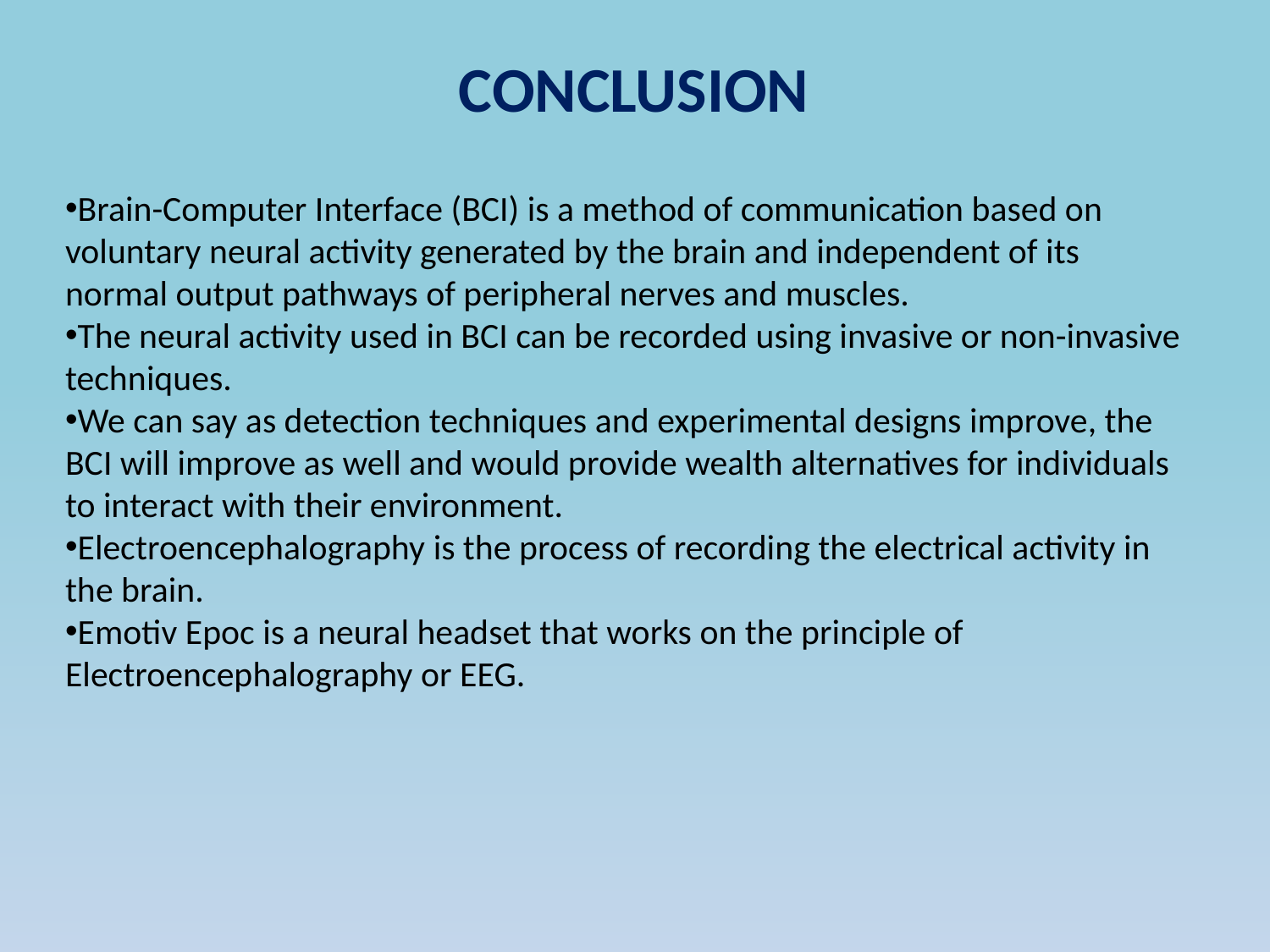

conclusion
Brain-Computer Interface (BCI) is a method of communication based on voluntary neural activity generated by the brain and independent of its normal output pathways of peripheral nerves and muscles.
The neural activity used in BCI can be recorded using invasive or non-invasive techniques.
We can say as detection techniques and experimental designs improve, the BCI will improve as well and would provide wealth alternatives for individuals to interact with their environment.
Electroencephalography is the process of recording the electrical activity in the brain.
Emotiv Epoc is a neural headset that works on the principle of Electroencephalography or EEG.